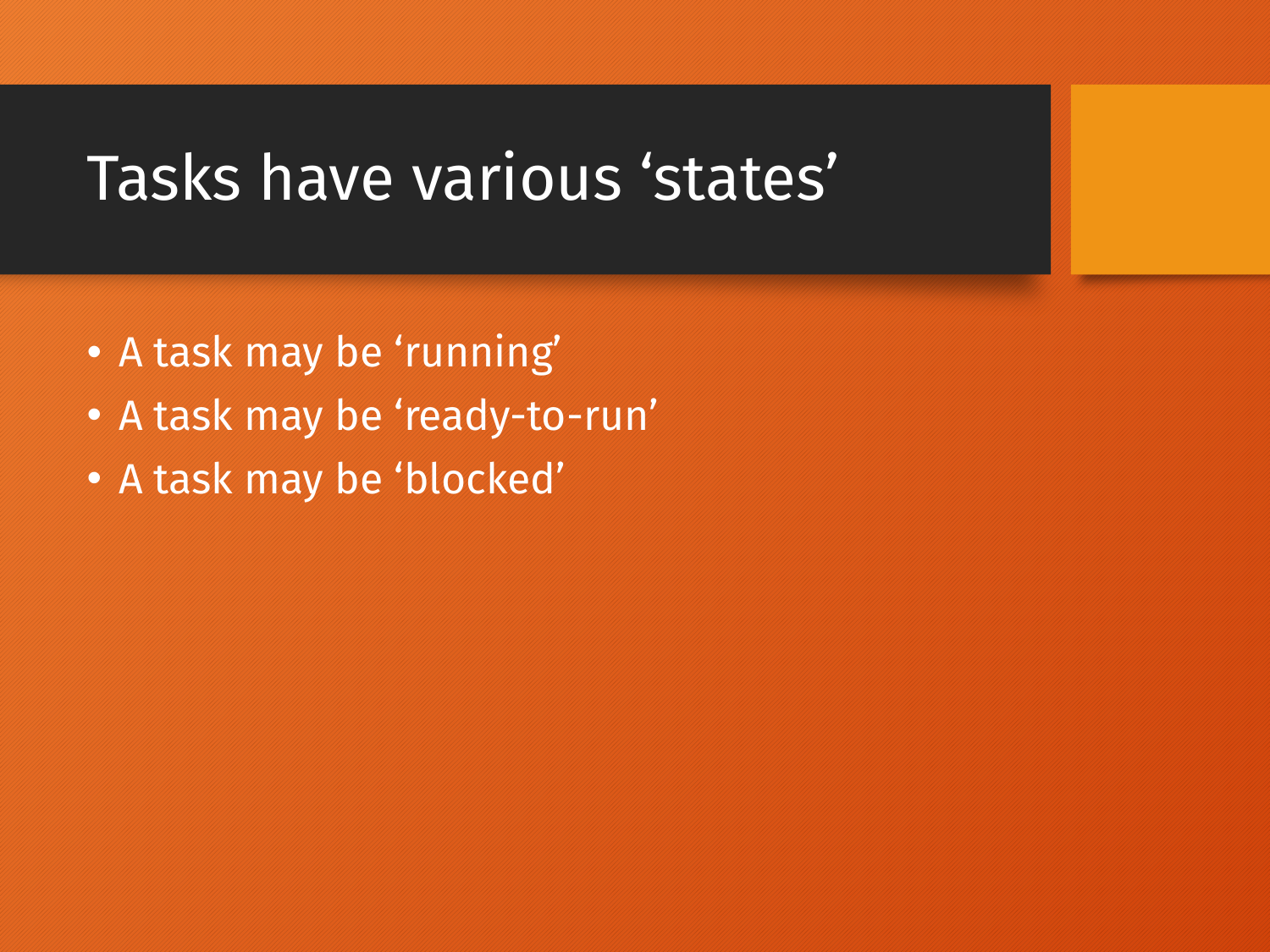

# Tasks have various ‘states’
A task may be ‘running’
A task may be ‘ready-to-run’
A task may be ‘blocked’